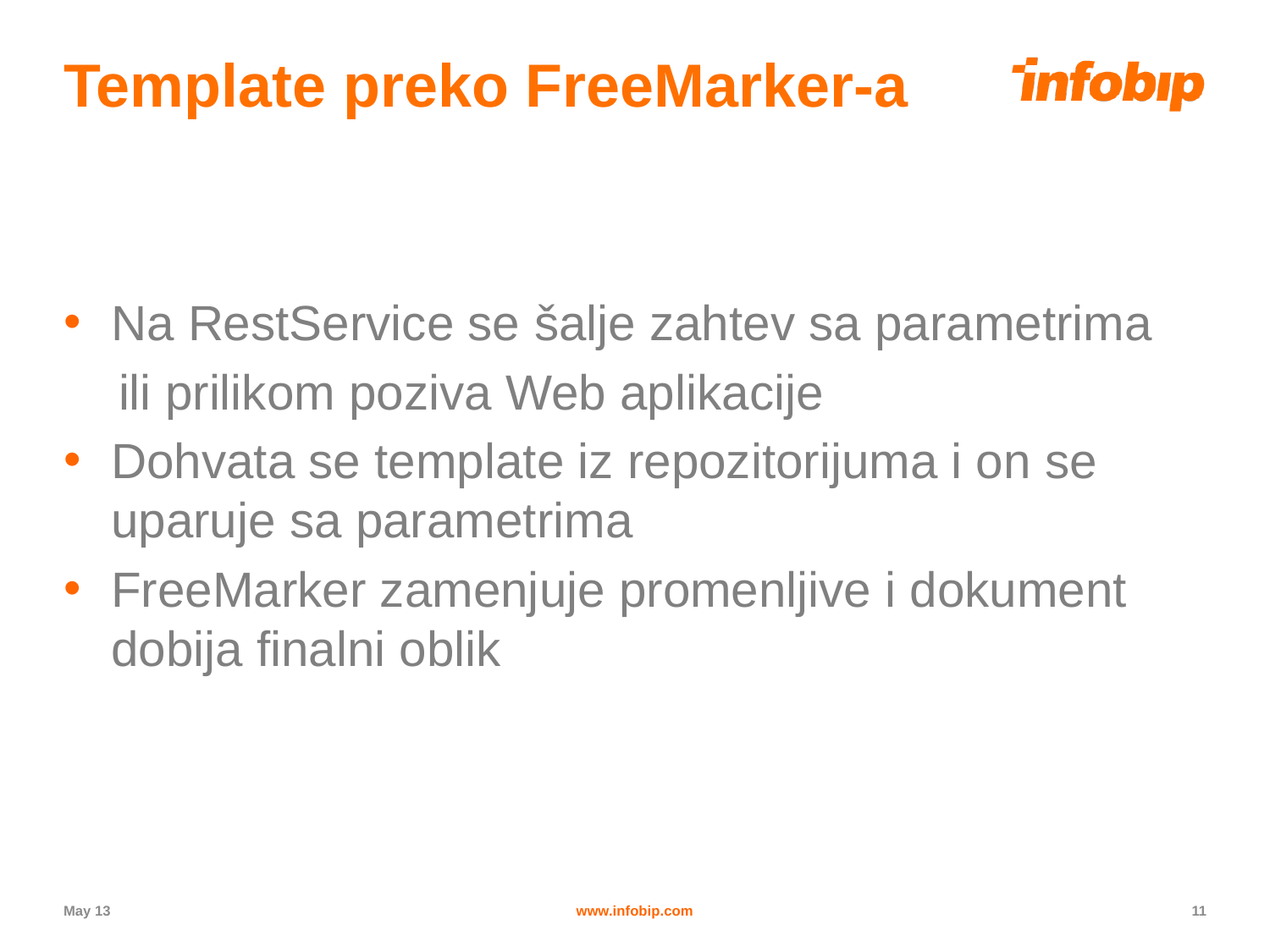

# Template preko FreeMarker-a

Na RestService se šalje zahtev sa parametrima
    ili prilikom poziva Web aplikacije
Dohvata se template iz repozitorijuma i on se uparuje sa parametrima
FreeMarker zamenjuje promenljive i dokument dobija finalni oblik

May 13
www.infobip.com
11